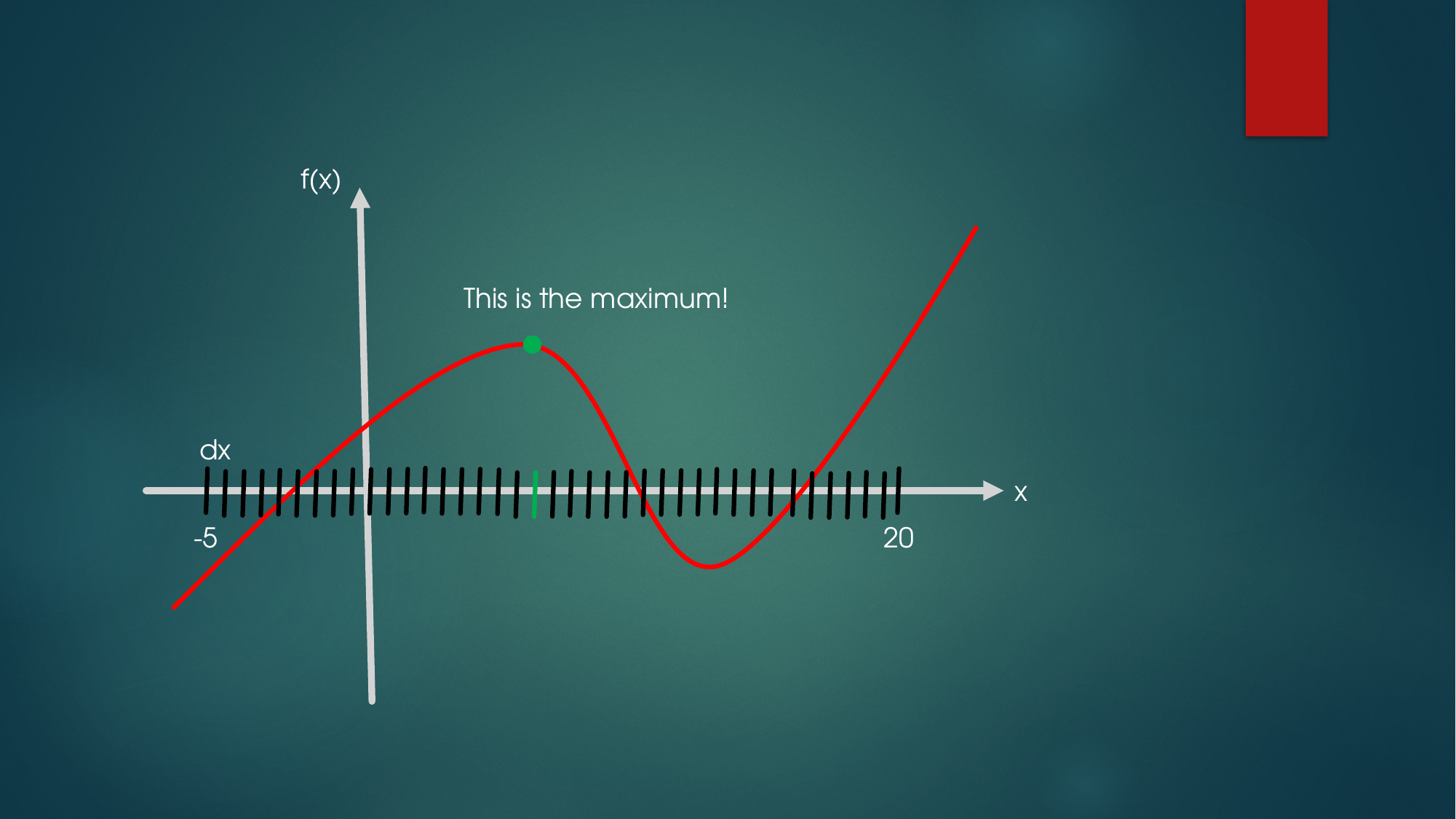

f(x)

This is the maximum!

dx
x
-5
20